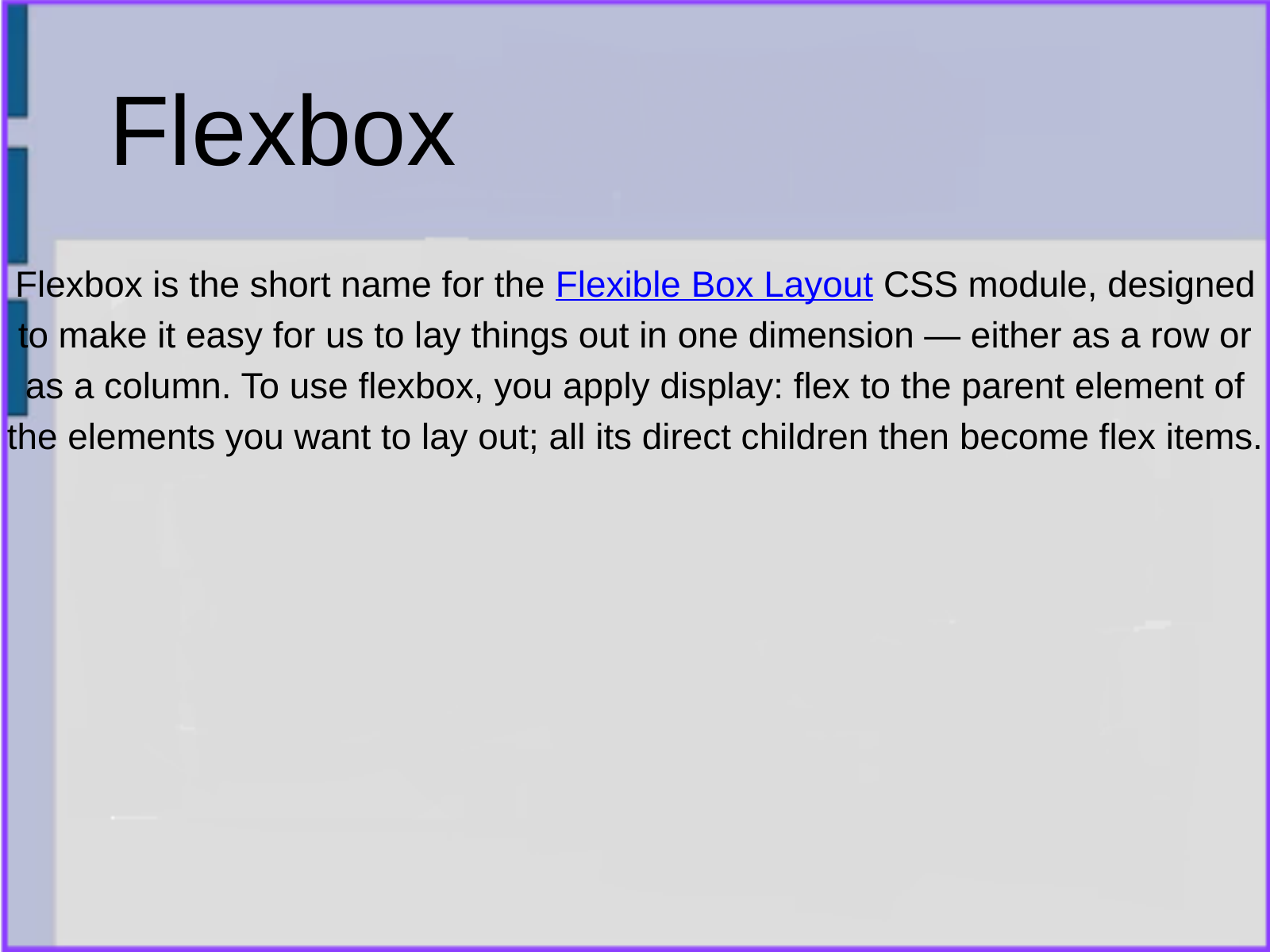

Flexbox

Flexbox is the short name for the Flexible Box Layout CSS module, designed to make it easy for us to lay things out in one dimension — either as a row or as a column. To use flexbox, you apply display: flex to the parent element of the elements you want to lay out; all its direct children then become flex items.